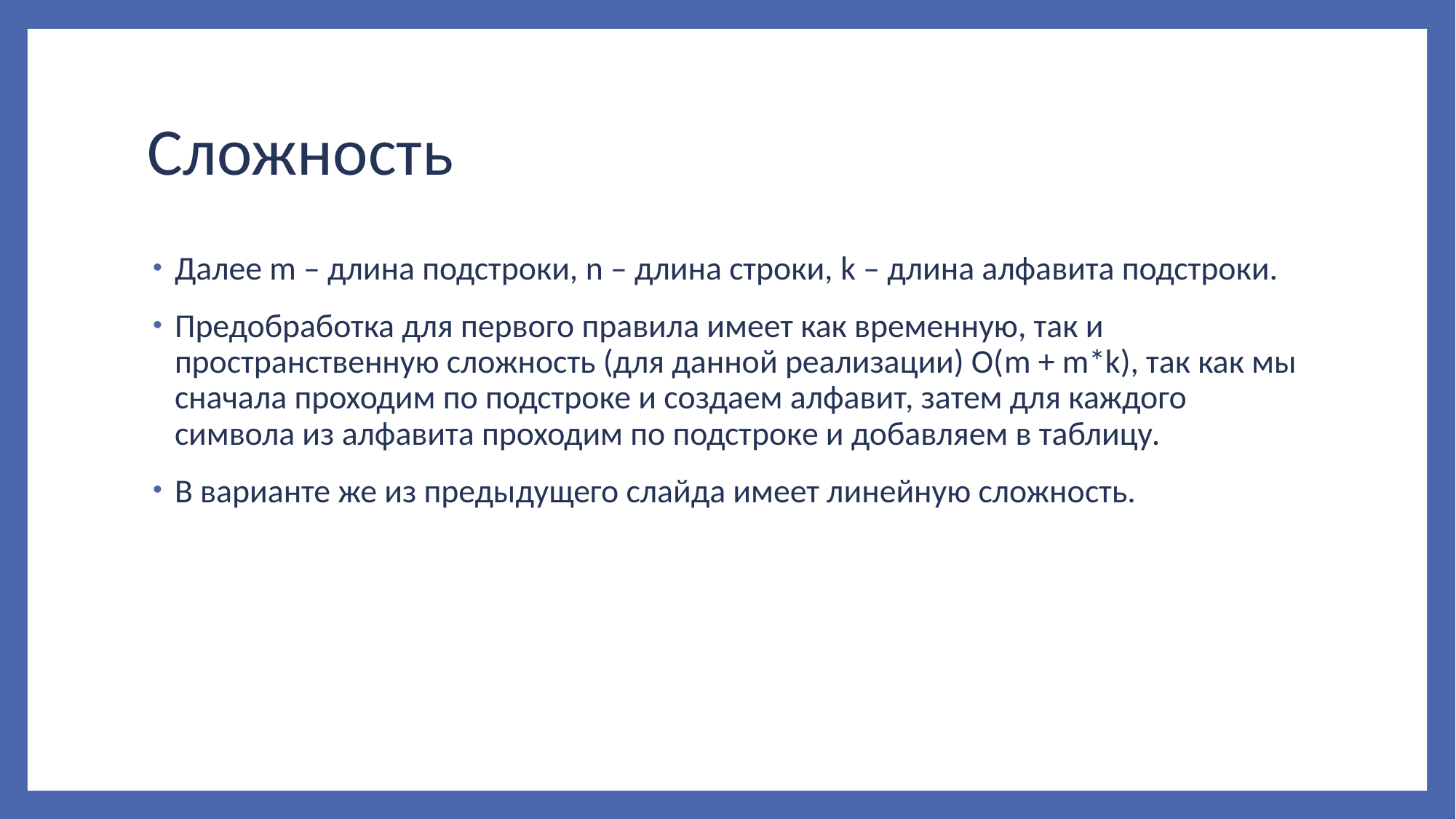

# Сложность
Далее m – длина подстроки, n – длина строки, k – длина алфавита подстроки.
Предобработка для первого правила имеет как временную, так и пространственную сложность (для данной реализации) О(m + m*k), так как мы сначала проходим по подстроке и создаем алфавит, затем для каждого символа из алфавита проходим по подстроке и добавляем в таблицу.
В варианте же из предыдущего слайда имеет линейную сложность.